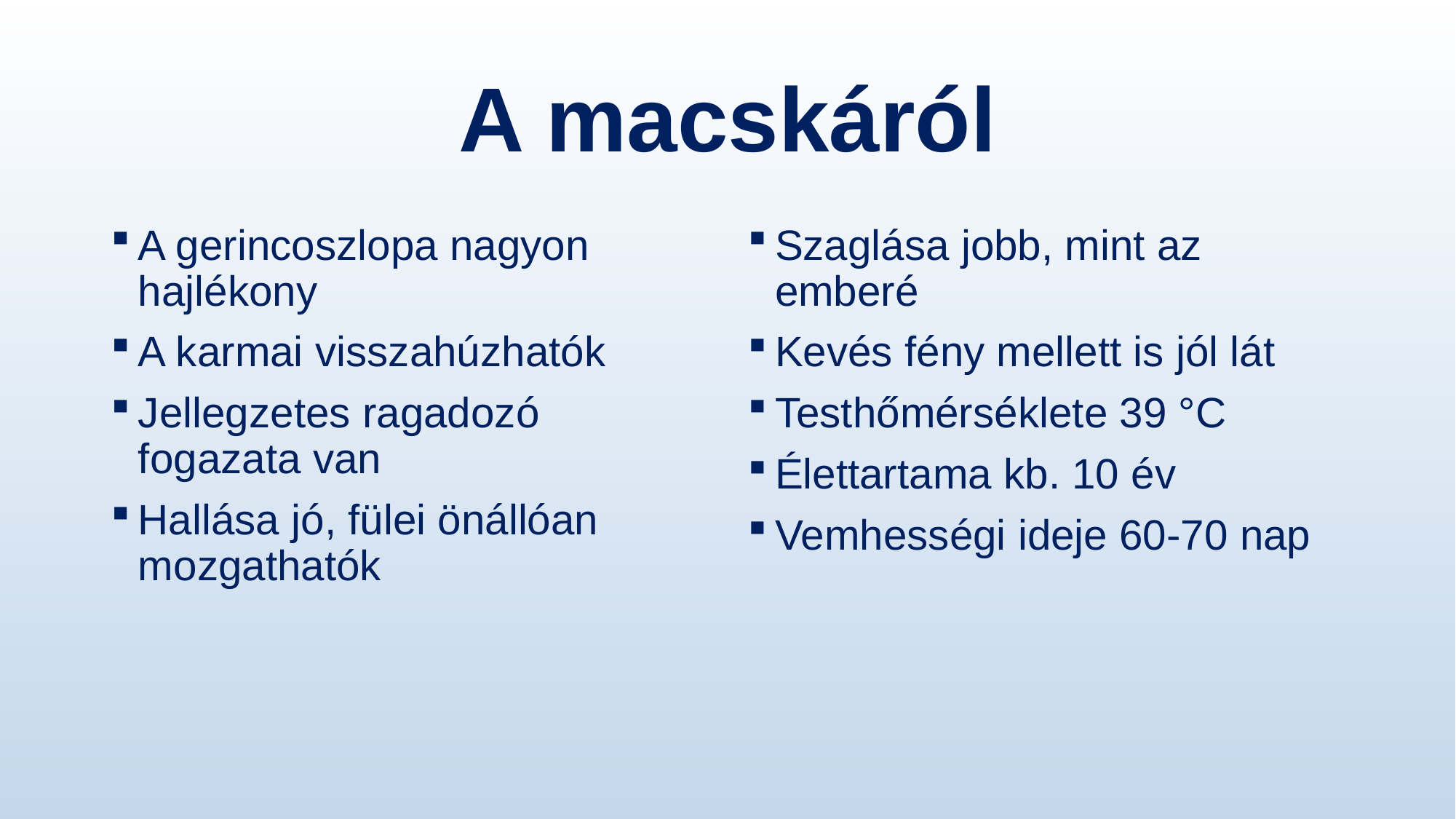

# A macskáról
A gerincoszlopa nagyon hajlékony
A karmai visszahúzhatók
Jellegzetes ragadozó fogazata van
Hallása jó, fülei önállóan mozgathatók
Szaglása jobb, mint az emberé
Kevés fény mellett is jól lát
Testhőmérséklete 39 °C
Élettartama kb. 10 év
Vemhességi ideje 60-70 nap